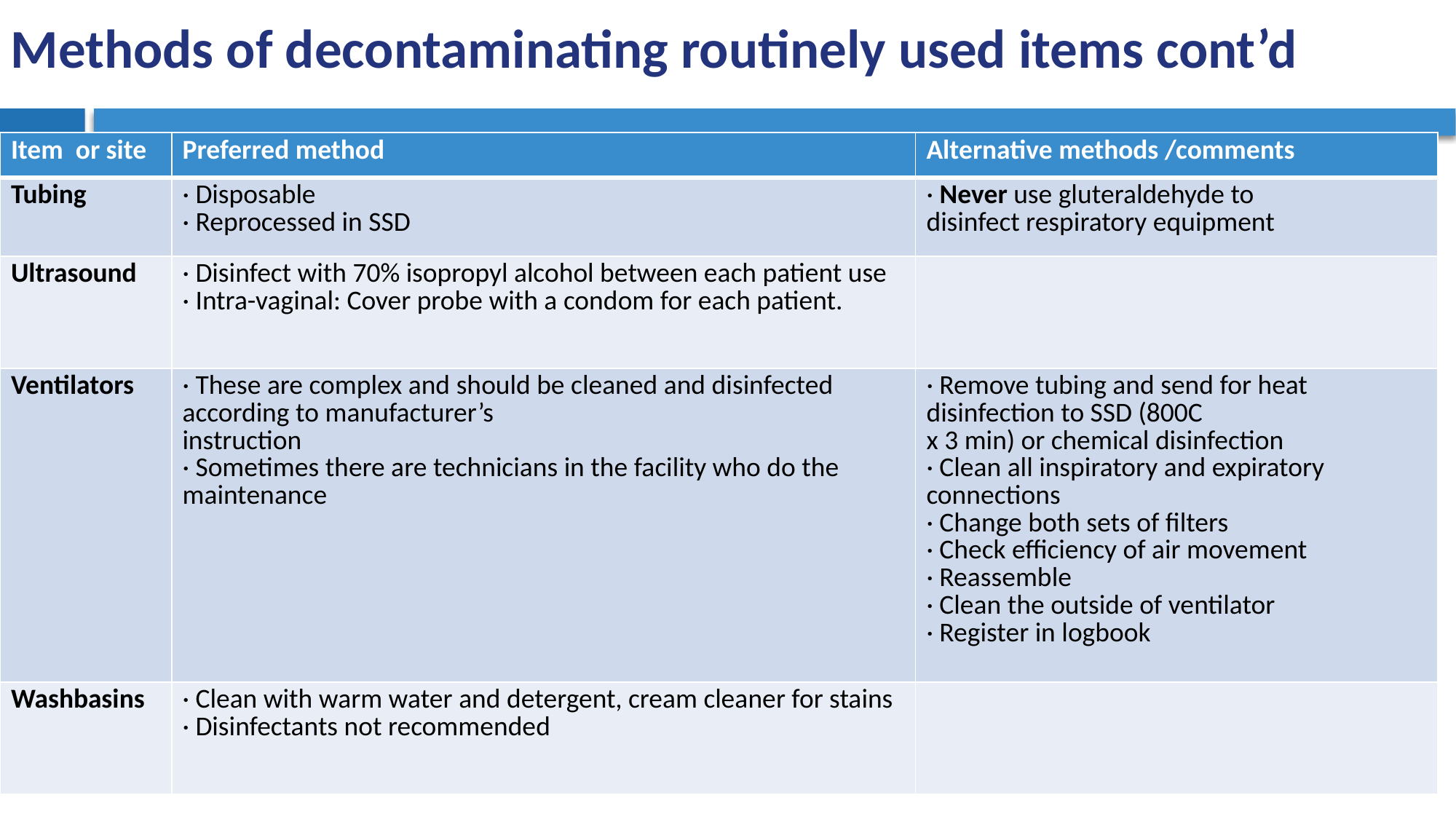

# Methods of decontaminating routinely used items cont’d
| Item or site | Preferred method | Alternative methods /comments |
| --- | --- | --- |
| Tubing | · Disposable · Reprocessed in SSD | · Never use gluteraldehyde to disinfect respiratory equipment |
| Ultrasound | · Disinfect with 70% isopropyl alcohol between each patient use · Intra-vaginal: Cover probe with a condom for each patient. |  |
| Ventilators | · These are complex and should be cleaned and disinfected according to manufacturer’s instruction · Sometimes there are technicians in the facility who do the maintenance | · Remove tubing and send for heat disinfection to SSD (800C x 3 min) or chemical disinfection · Clean all inspiratory and expiratory connections · Change both sets of filters · Check efficiency of air movement · Reassemble · Clean the outside of ventilator · Register in logbook |
| Washbasins | · Clean with warm water and detergent, cream cleaner for stains · Disinfectants not recommended |  |